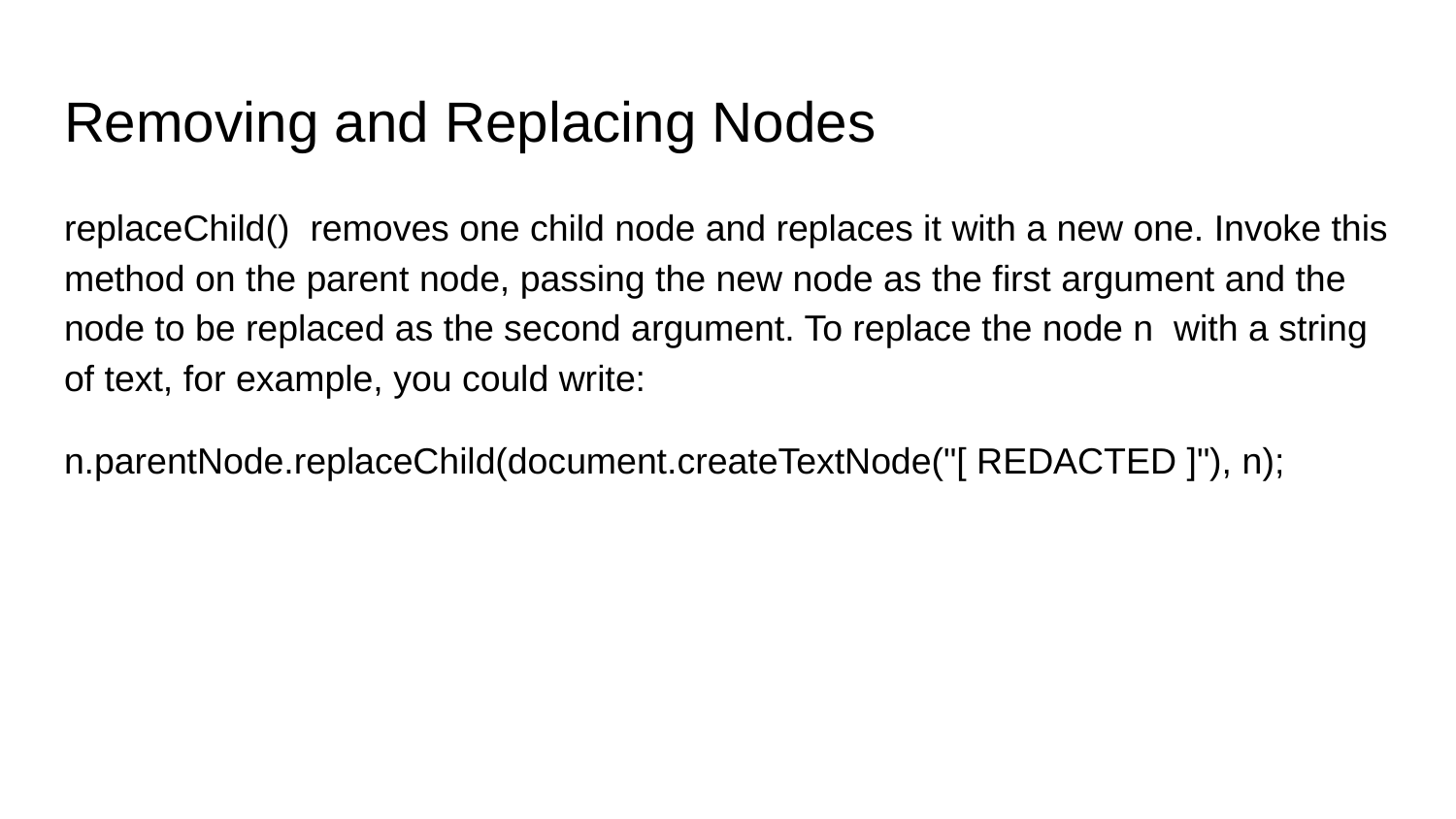

# Removing and Replacing Nodes
replaceChild()  removes one child node and replaces it with a new one. Invoke this method on the parent node, passing the new node as the first argument and the node to be replaced as the second argument. To replace the node n  with a string of text, for example, you could write:
n.parentNode.replaceChild(document.createTextNode("[ REDACTED ]"), n);